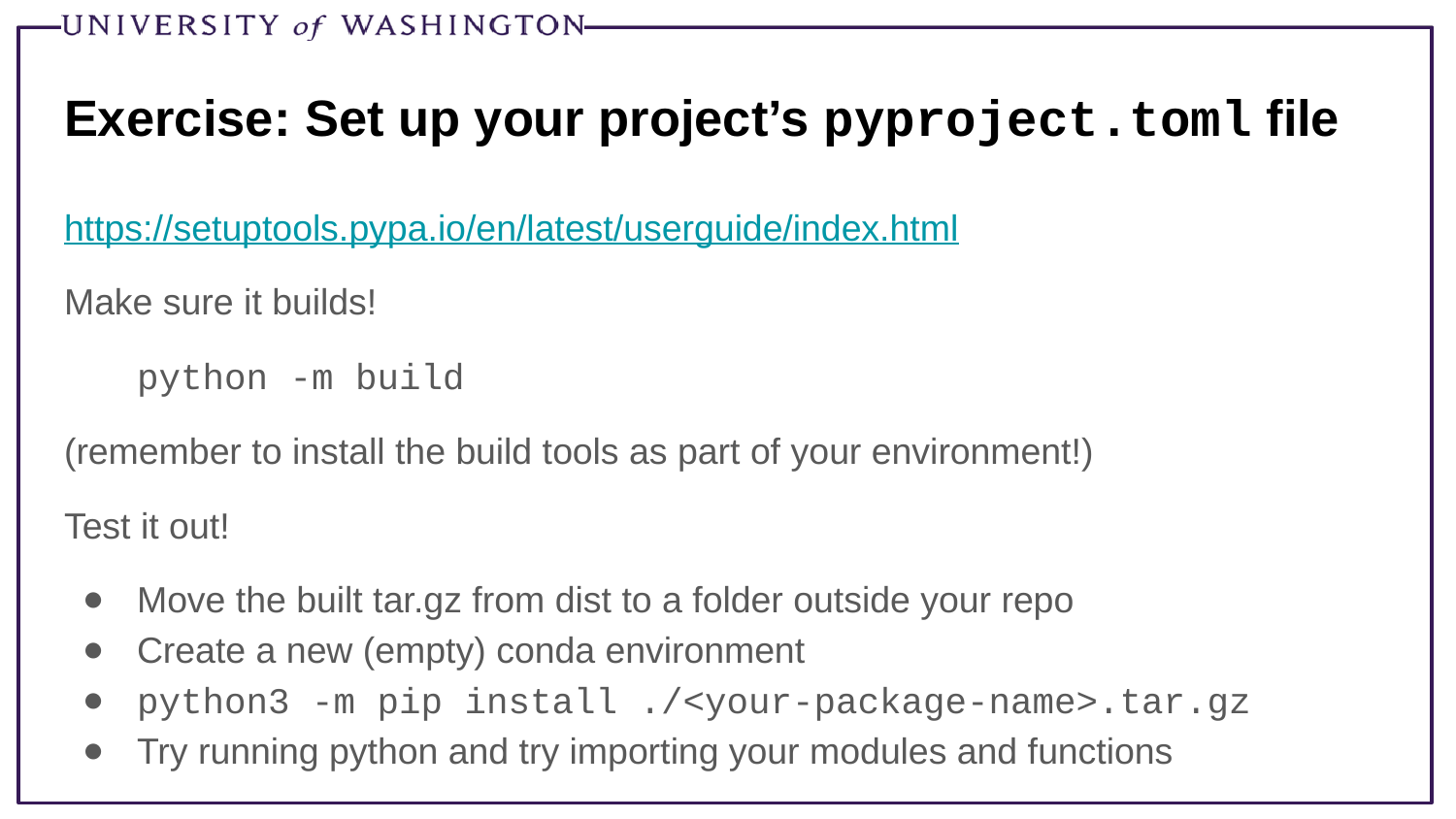

# Exercise: Set up your project’s pyproject.toml file
https://setuptools.pypa.io/en/latest/userguide/index.html
Make sure it builds!
python -m build
(remember to install the build tools as part of your environment!)
Test it out!
Move the built tar.gz from dist to a folder outside your repo
Create a new (empty) conda environment
python3 -m pip install ./<your-package-name>.tar.gz
Try running python and try importing your modules and functions